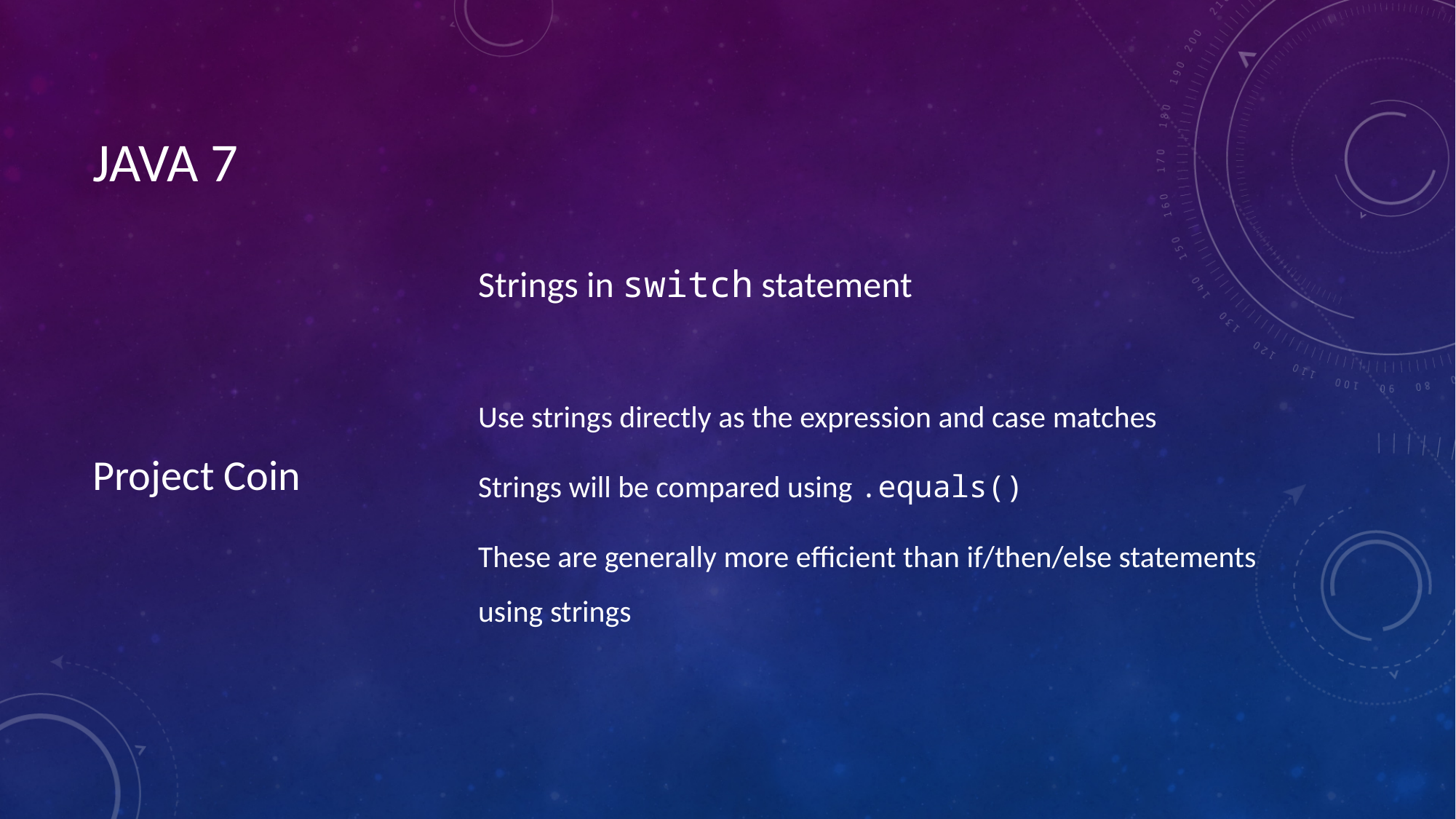

# Java 7
Project Coin
Strings in switch statement

Use strings directly as the expression and case matches
Strings will be compared using .equals()
These are generally more efficient than if/then/else statements using strings